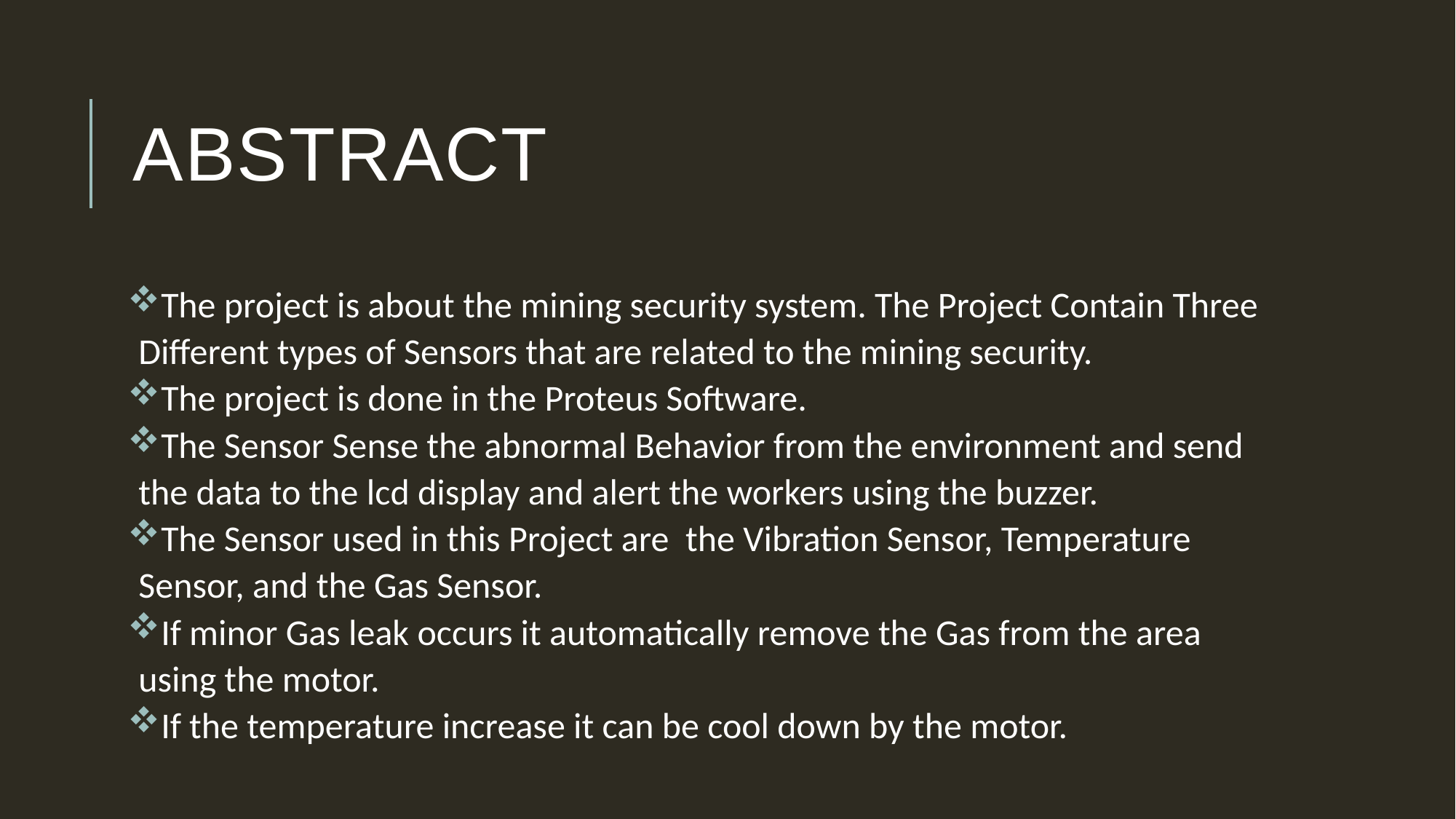

# ABSTRACT
The project is about the mining security system. The Project Contain Three Different types of Sensors that are related to the mining security.
The project is done in the Proteus Software.
The Sensor Sense the abnormal Behavior from the environment and send the data to the lcd display and alert the workers using the buzzer.
The Sensor used in this Project are  the Vibration Sensor, Temperature Sensor, and the Gas Sensor.
If minor Gas leak occurs it automatically remove the Gas from the area using the motor.
If the temperature increase it can be cool down by the motor.